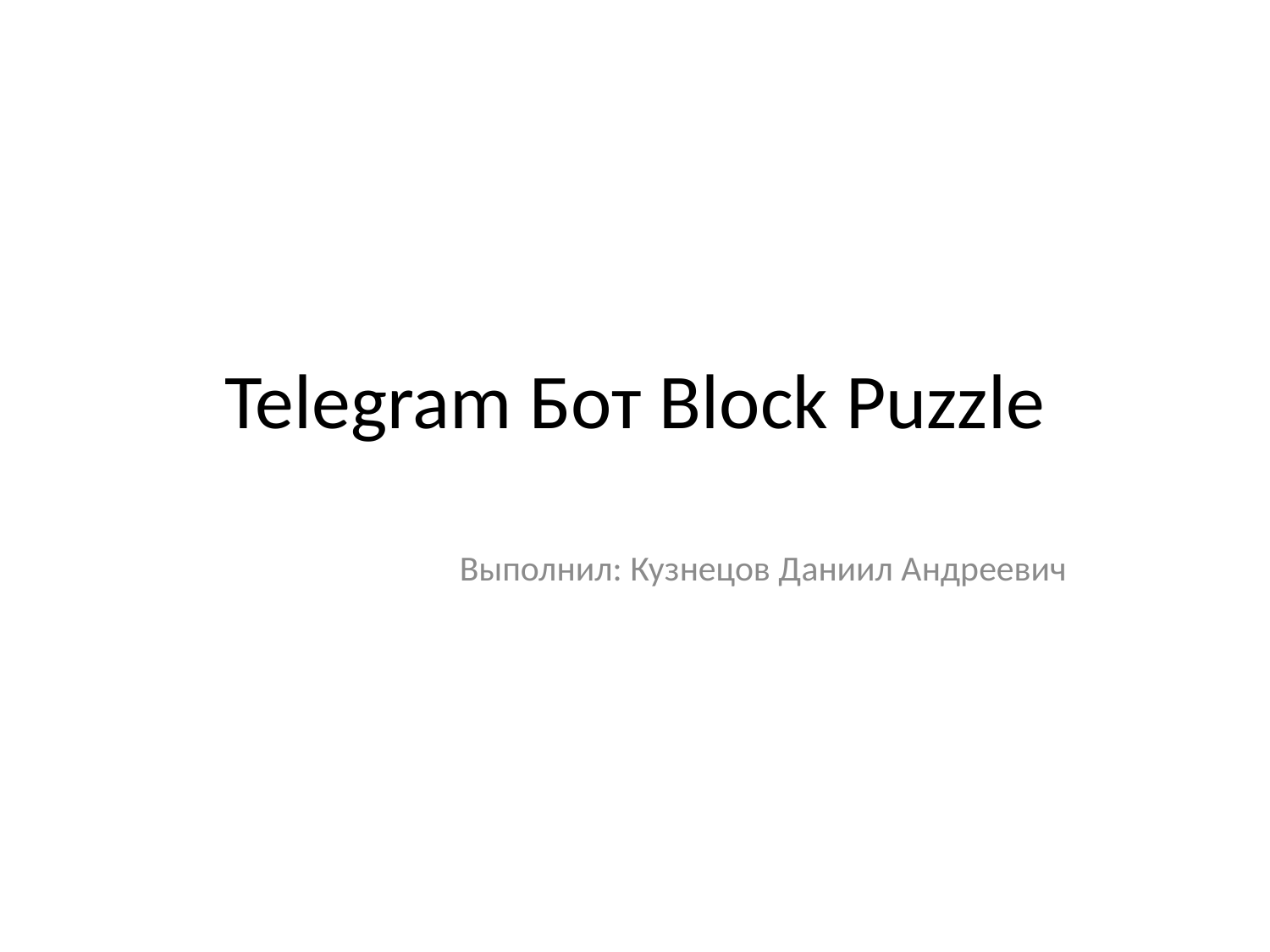

# Telegram Бот Block Puzzle
Выполнил: Кузнецов Даниил Андреевич